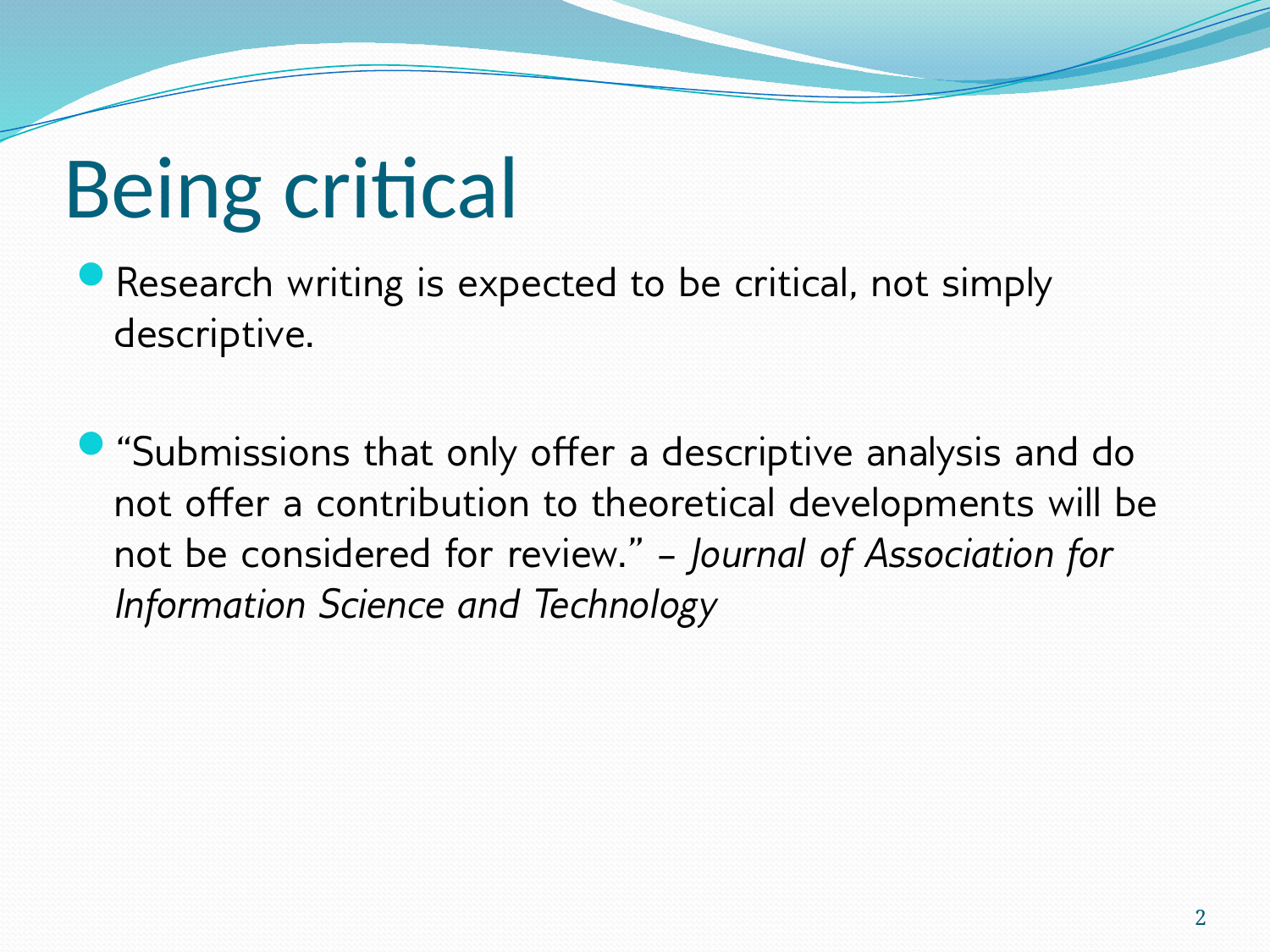

# Being critical
Research writing is expected to be critical, not simply descriptive.

“Submissions that only offer a descriptive analysis and do not offer a contribution to theoretical developments will be not be considered for review.” – Journal of Association for Information Science and Technology

2